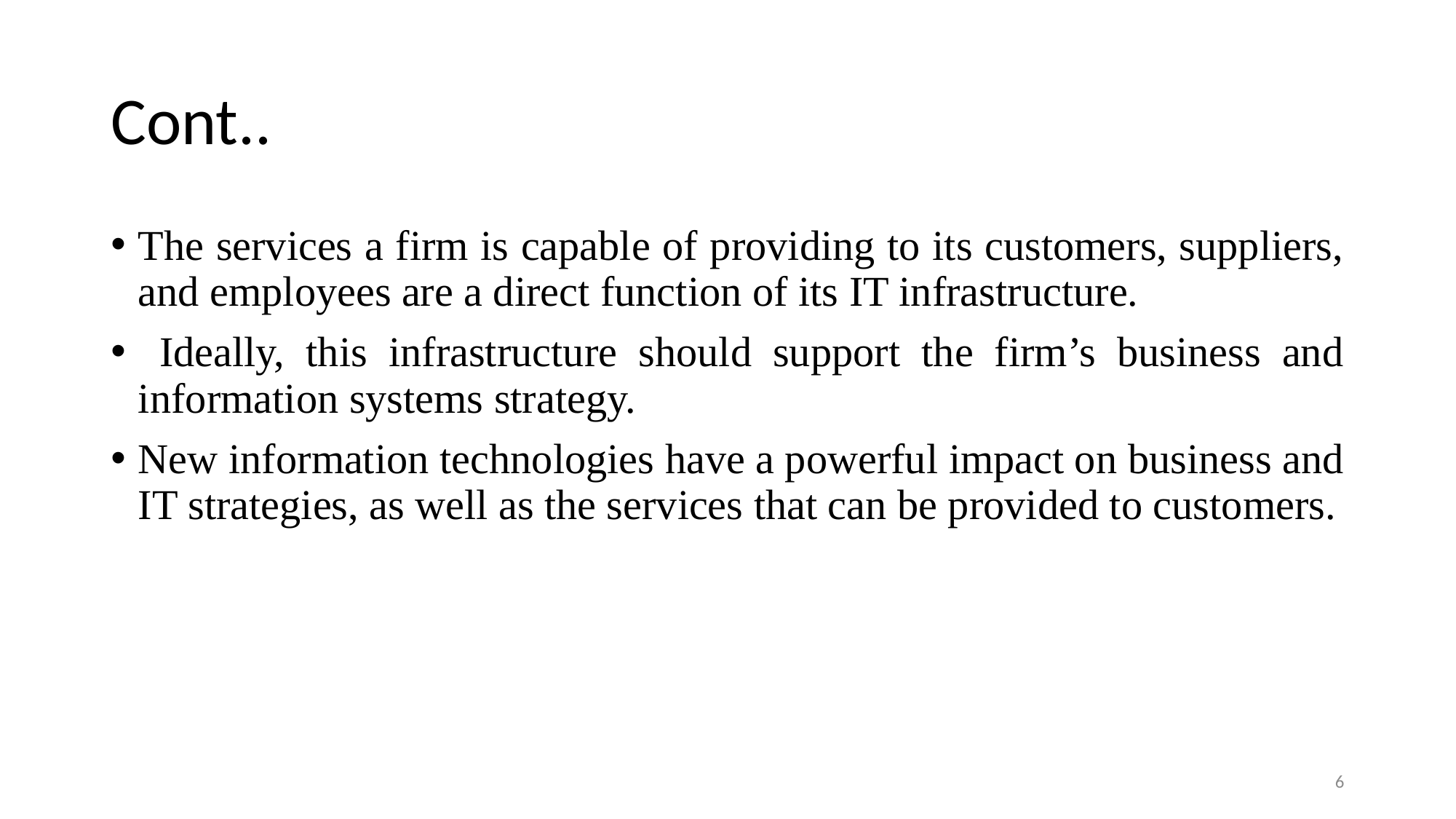

# Cont..
The services a firm is capable of providing to its customers, suppliers, and employees are a direct function of its IT infrastructure.
 Ideally, this infrastructure should support the firm’s business and information systems strategy.
New information technologies have a powerful impact on business and IT strategies, as well as the services that can be provided to customers.
6